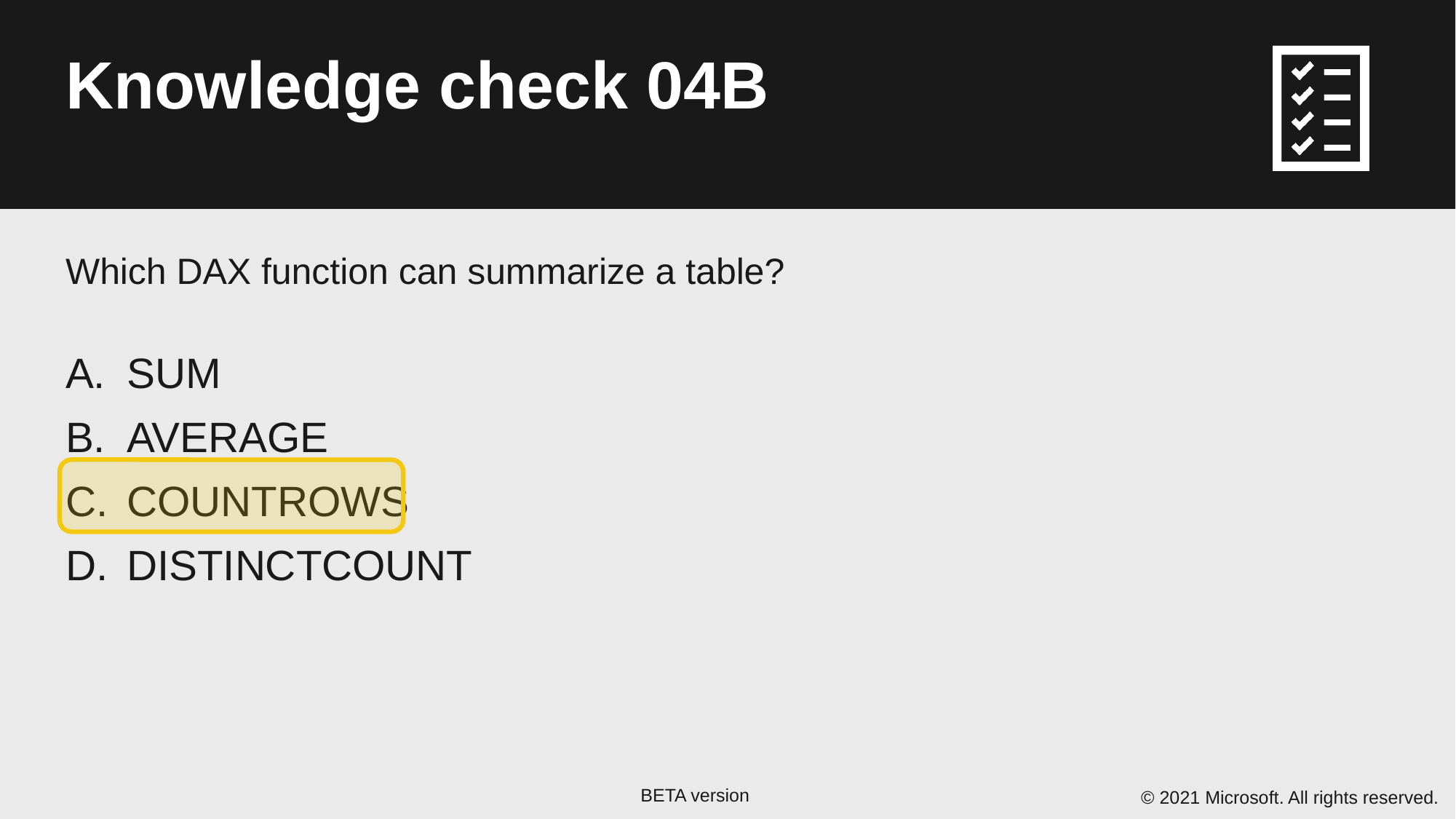

# Knowledge check 04B
Which DAX function can summarize a table?
SUM
AVERAGE
COUNTROWS
DISTINCTCOUNT

© 2021 Microsoft. All rights reserved.